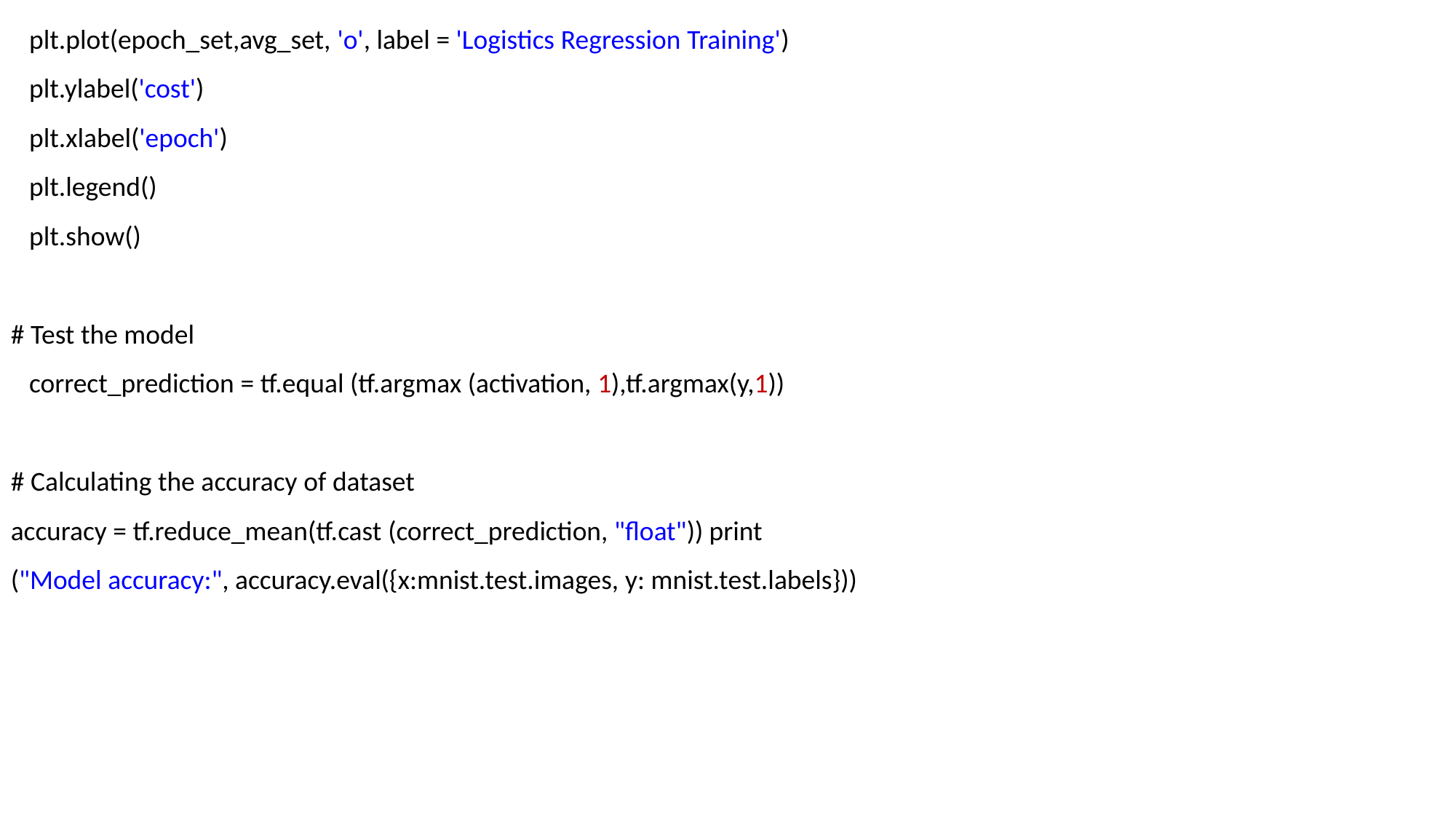

plt.plot(epoch_set,avg_set, 'o', label = 'Logistics Regression Training')
   plt.ylabel('cost')
   plt.xlabel('epoch')
   plt.legend()
   plt.show()

# Test the model
   correct_prediction = tf.equal (tf.argmax (activation, 1),tf.argmax(y,1))

# Calculating the accuracy of dataset
accuracy = tf.reduce_mean(tf.cast (correct_prediction, "float")) print
("Model accuracy:", accuracy.eval({x:mnist.test.images, y: mnist.test.labels}))